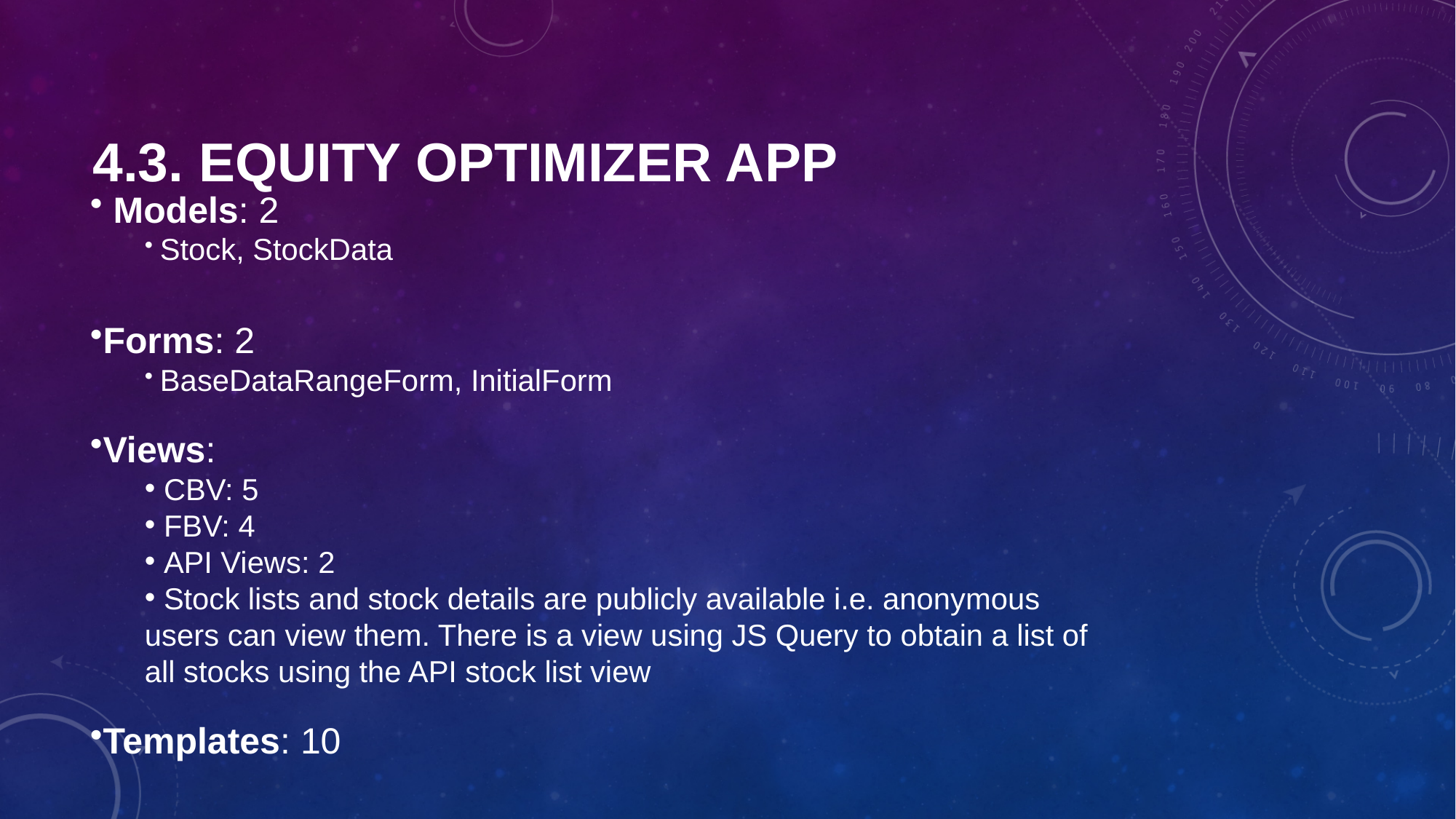

# 4.3. Equity Optimizer App
 Models: 2
 Stock, StockData

Forms: 2
 BaseDataRangeForm, InitialForm

Views:
 CBV: 5
 FBV: 4
 API Views: 2
 Stock lists and stock details are publicly available i.e. anonymous users can view them. There is a view using JS Query to obtain a list of all stocks using the API stock list view

Templates: 10